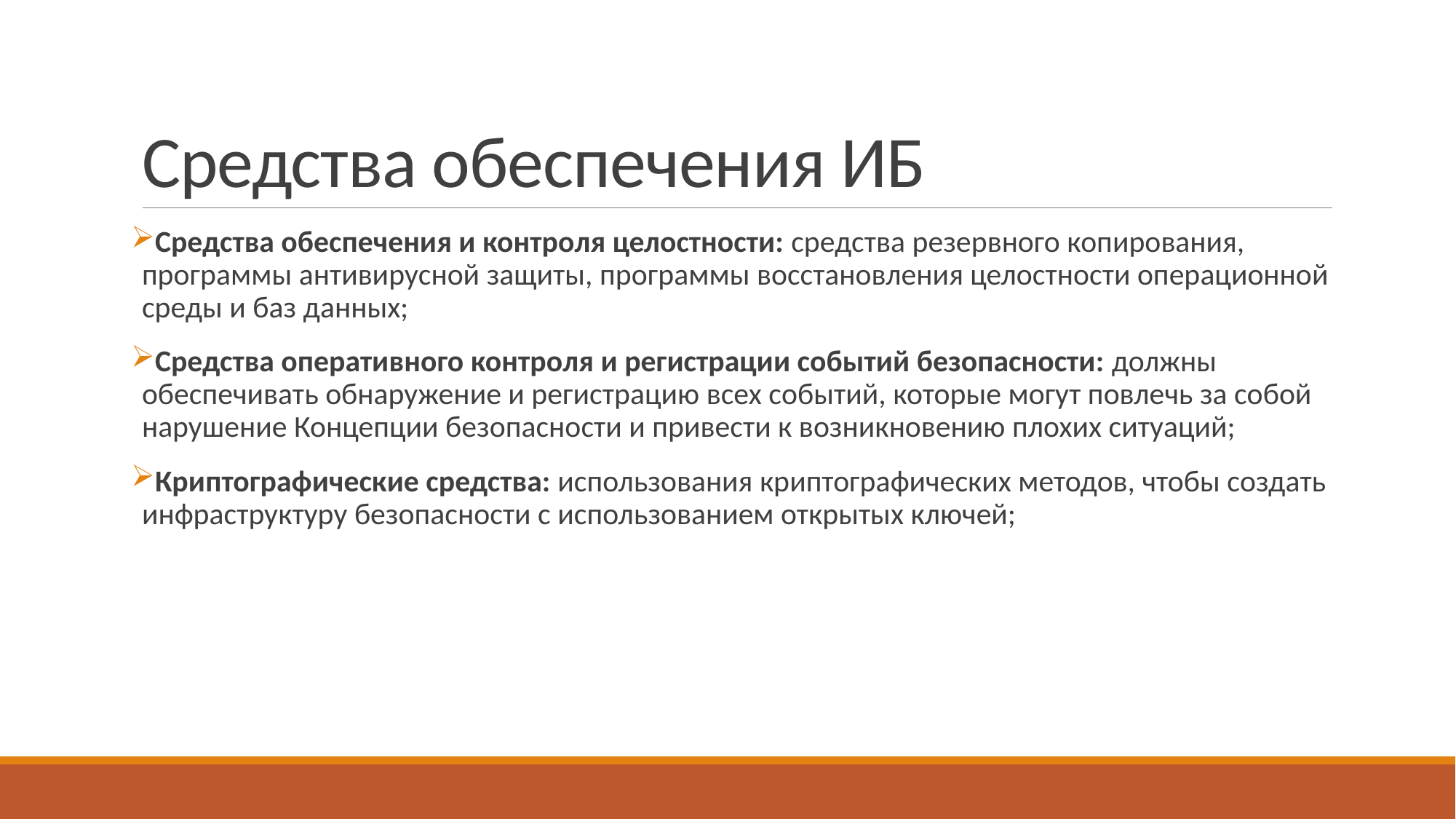

# Средства обеспечения ИБ
Средства обеспечения и контроля целостности: средства резервного копирования, программы антивирусной защиты, программы восстановления целостности операционной среды и баз данных;
Средства оперативного контроля и регистрации событий безопасности: должны обеспечивать обнаружение и регистрацию всех событий, которые могут повлечь за собой нарушение Концепции безопасности и привести к возникновению плохих ситуаций;
Криптографические средства: использования криптографических методов, чтобы создать инфраструктуру безопасности с использованием открытых ключей;